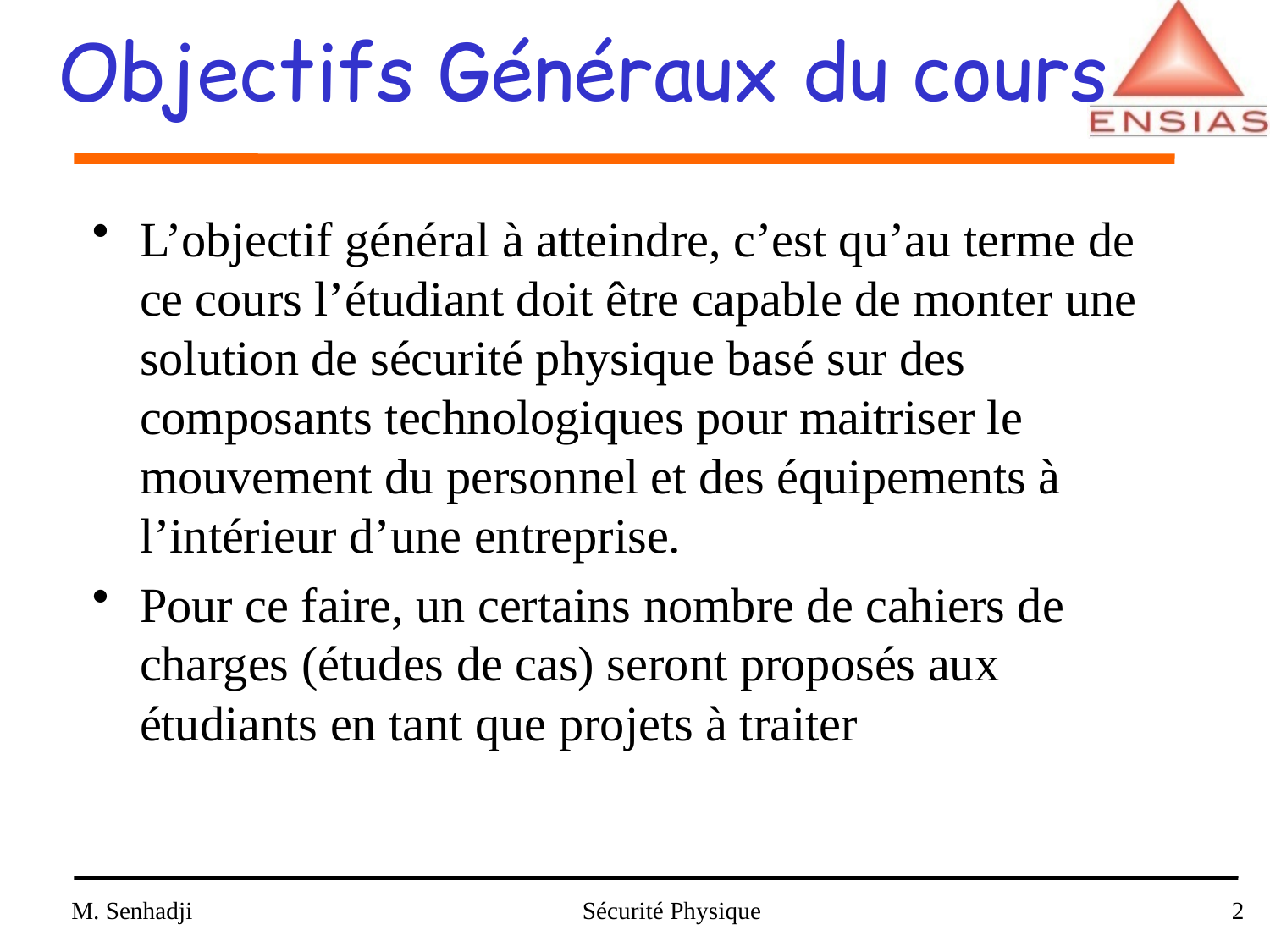

# Objectifs Généraux du cours
L’objectif général à atteindre, c’est qu’au terme de ce cours l’étudiant doit être capable de monter une solution de sécurité physique basé sur des composants technologiques pour maitriser le mouvement du personnel et des équipements à l’intérieur d’une entreprise.
Pour ce faire, un certains nombre de cahiers de charges (études de cas) seront proposés aux étudiants en tant que projets à traiter